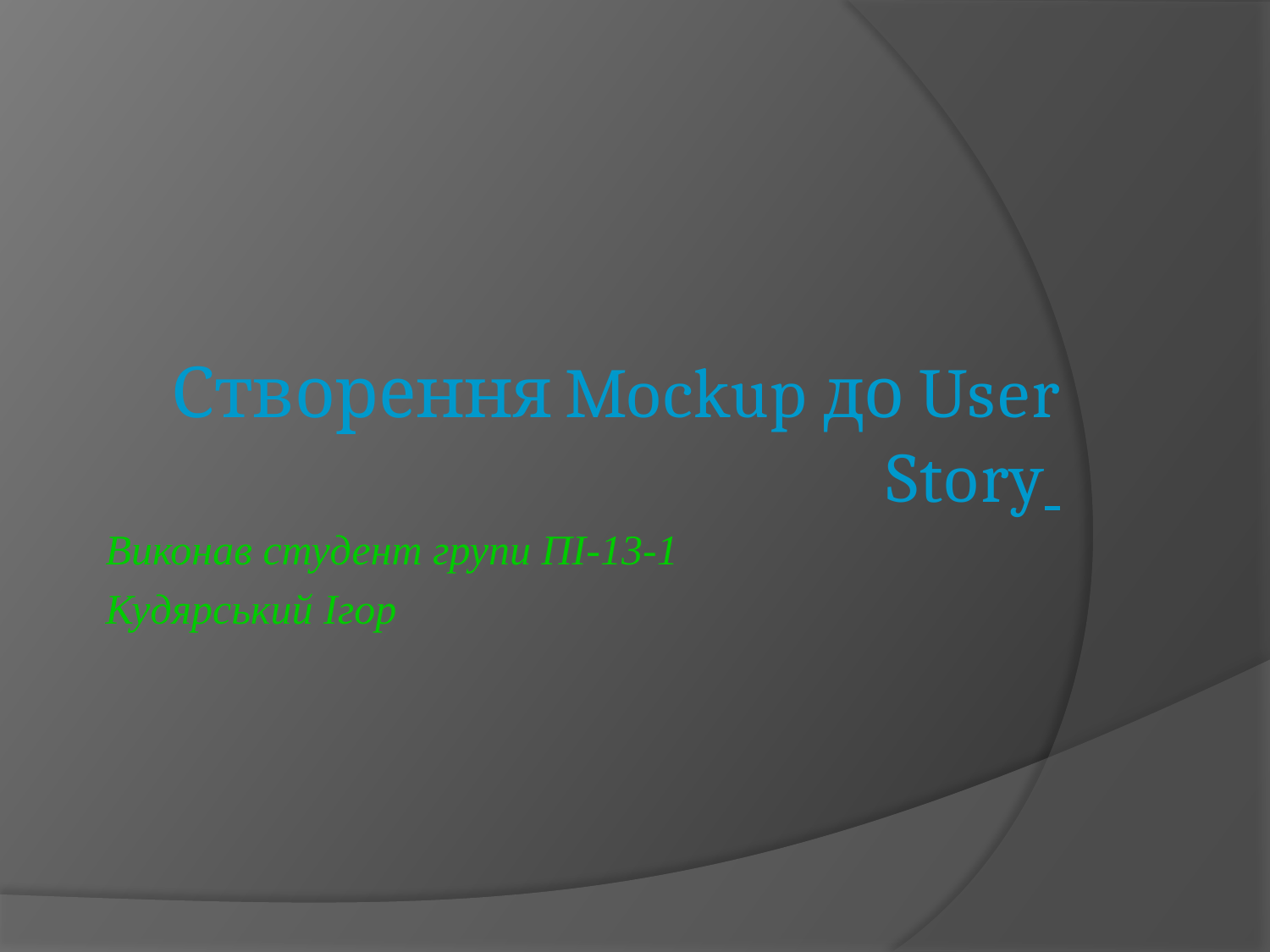

Створення Mockup до User Story

Виконав студент групи ПІ-13-1
Кудярський Ігор